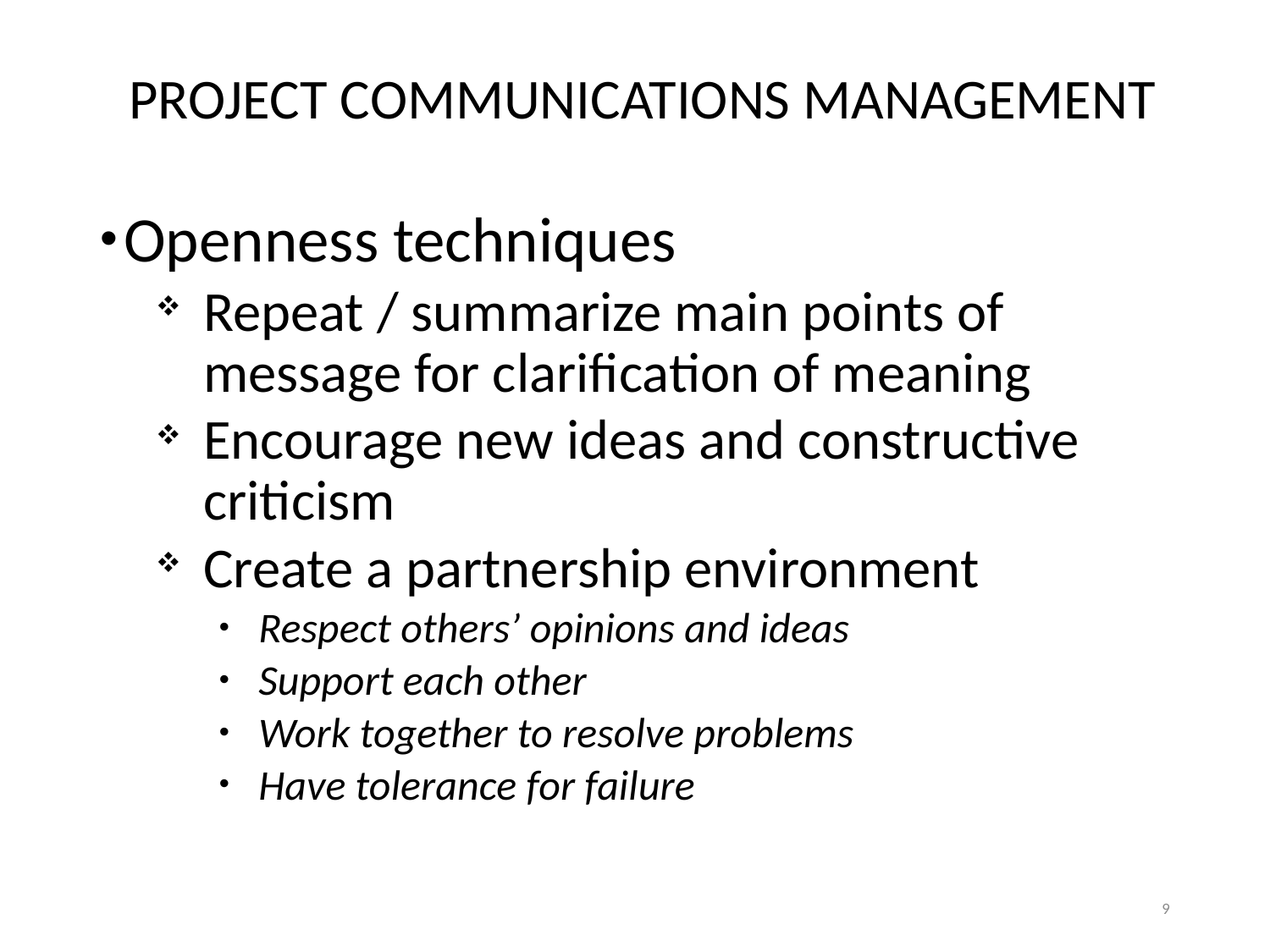

# PROJECT COMMUNICATIONS MANAGEMENT
Openness techniques
Repeat / summarize main points of message for clarification of meaning
Encourage new ideas and constructive criticism
Create a partnership environment
Respect others’ opinions and ideas
Support each other
Work together to resolve problems
Have tolerance for failure

9